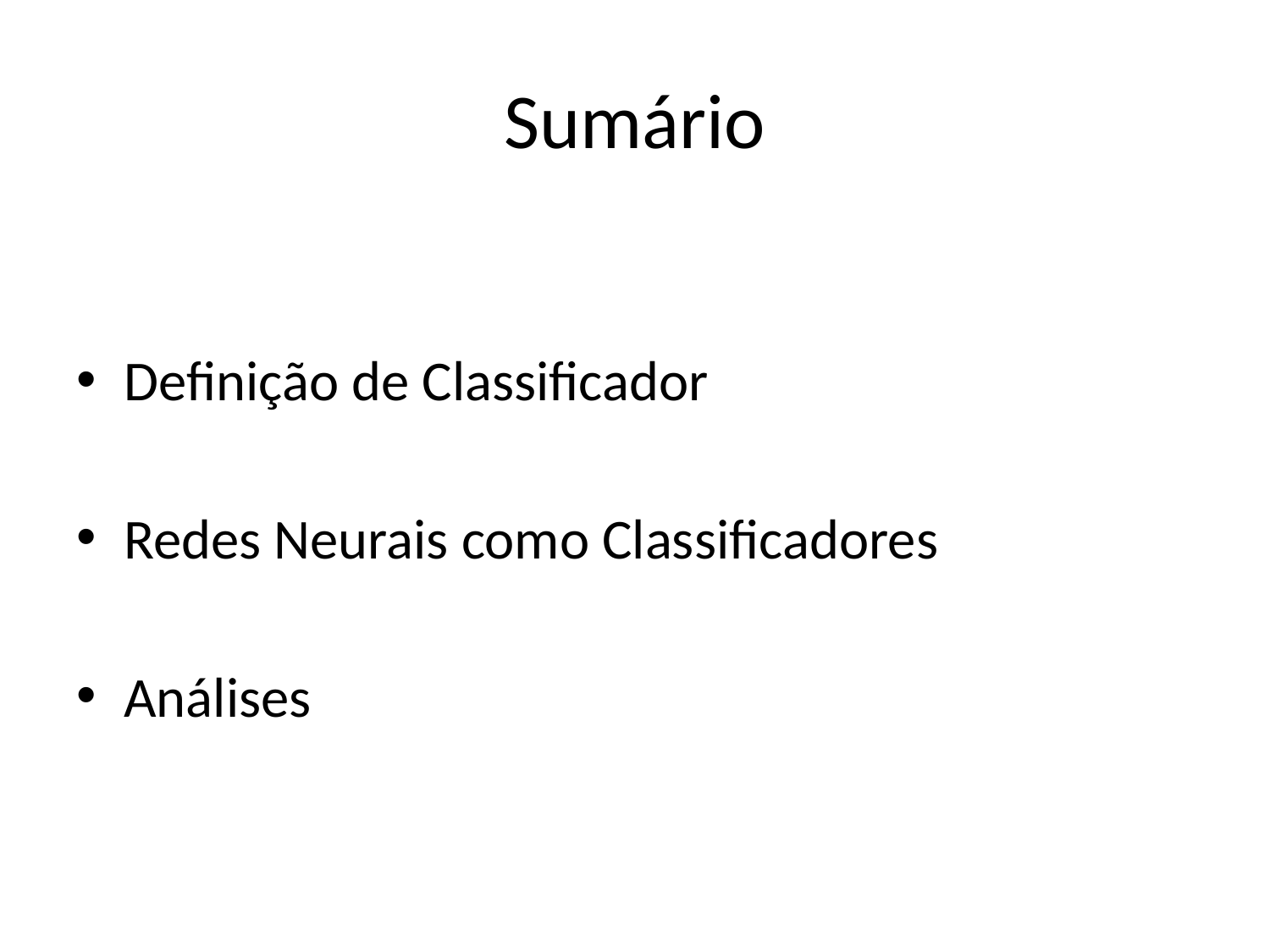

# Sumário
Definição de Classificador

Redes Neurais como Classificadores

Análises